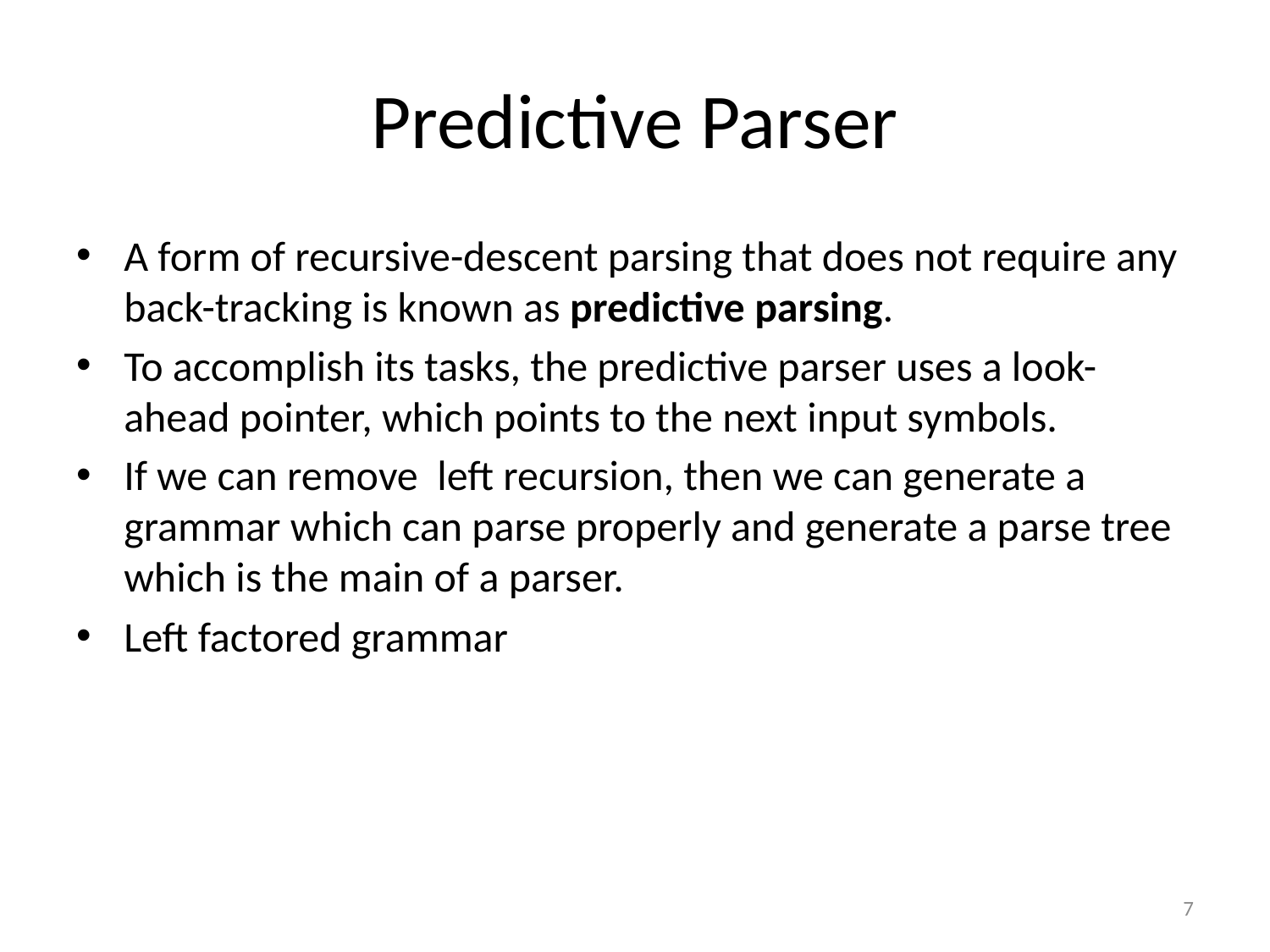

# Predictive Parser
A form of recursive-descent parsing that does not require any back-tracking is known as predictive parsing.
To accomplish its tasks, the predictive parser uses a look-ahead pointer, which points to the next input symbols.
If we can remove  left recursion, then we can generate a grammar which can parse properly and generate a parse tree which is the main of a parser.
Left factored grammar

7